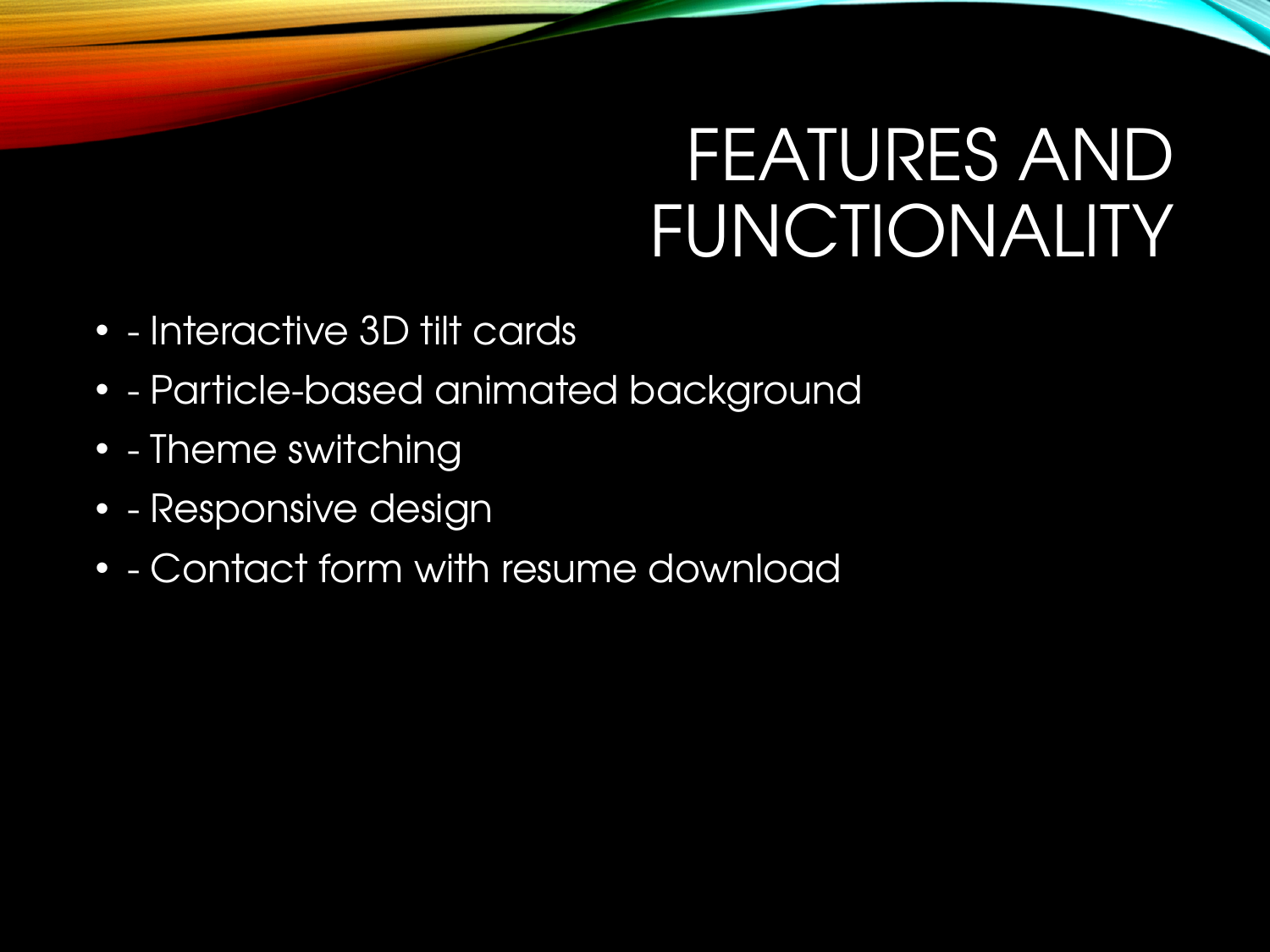

# Features and Functionality
- Interactive 3D tilt cards
- Particle-based animated background
- Theme switching
- Responsive design
- Contact form with resume download